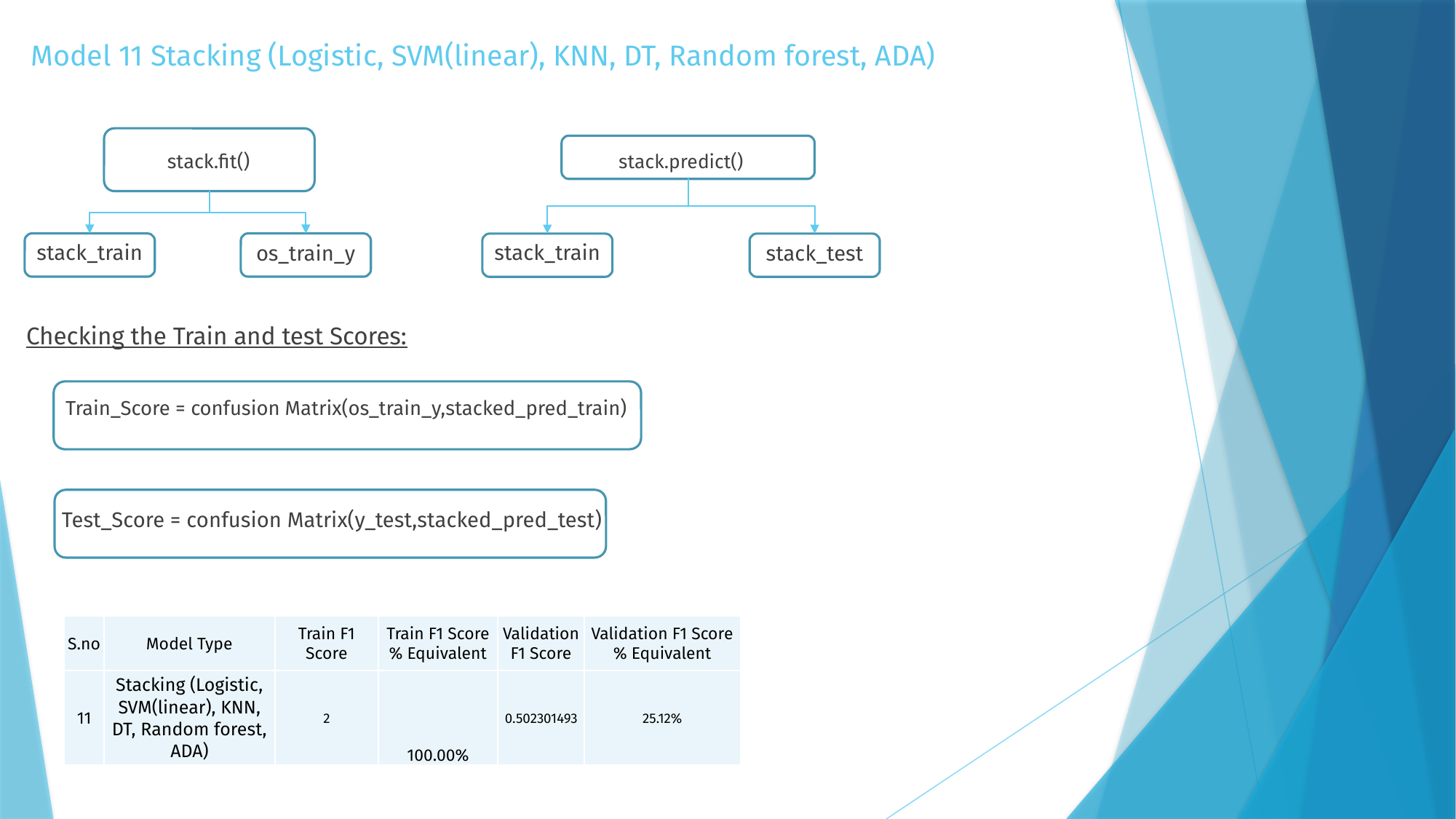

# Model 11 Stacking (Logistic, SVM(linear), KNN, DT, Random forest, ADA)

stack.fit()
stack.predict()
stack_train

stack_train

os_train_y
stack_test
Checking the Train and test Scores:

Train_Score = confusion Matrix(os_train_y,stacked_pred_train)

Test_Score = confusion Matrix(y_test,stacked_pred_test)
| S.no | Model Type | Train F1 Score | Train F1 Score % Equivalent | Validation F1 Score | Validation F1 Score % Equivalent |
| --- | --- | --- | --- | --- | --- |
| 11 | Stacking (Logistic, SVM(linear), KNN, DT, Random forest, ADA) | 2 | 100.00% | 0.502301493 | 25.12% |